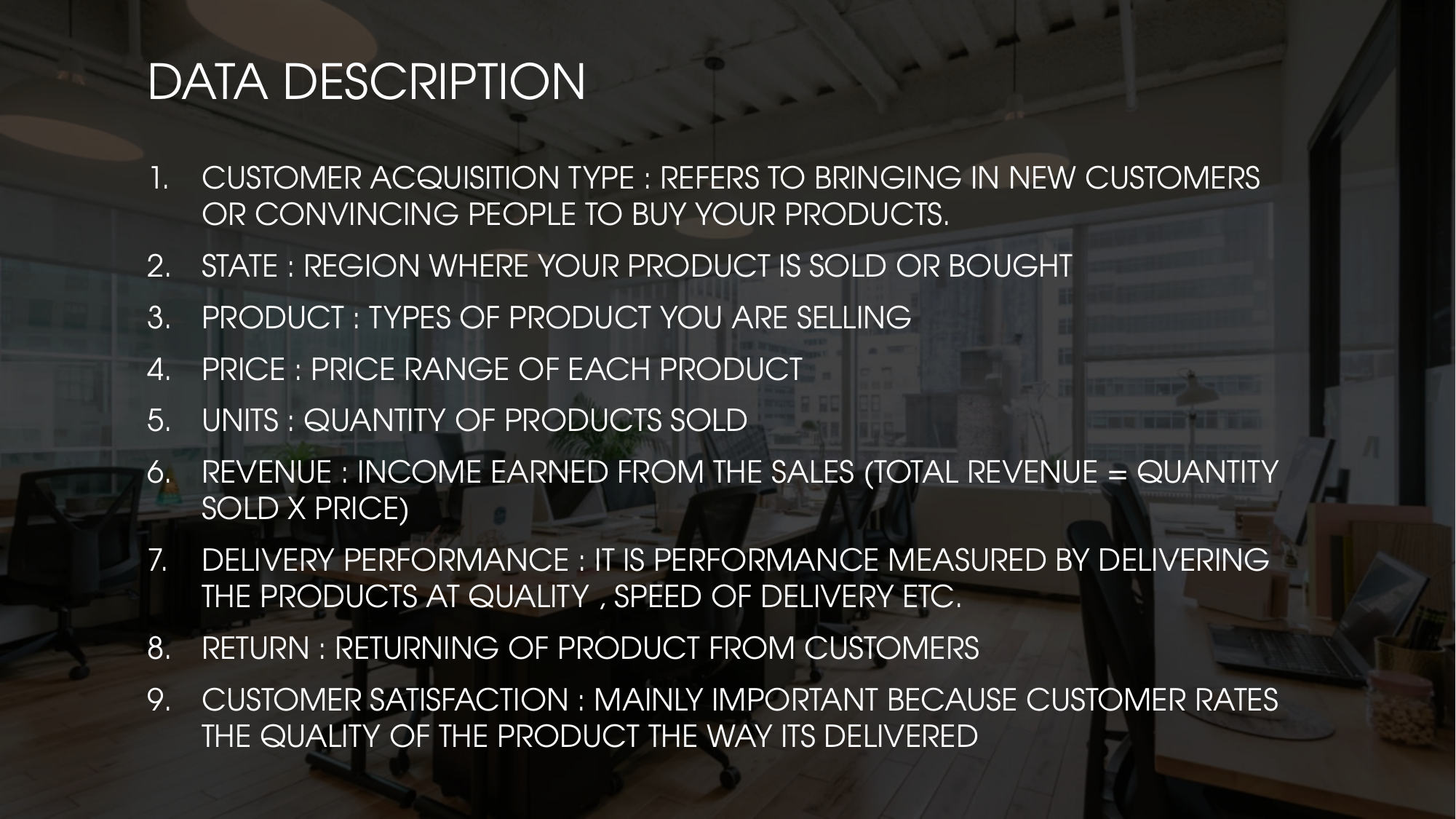

# Data description
Customer Acquisition Type : refers to bringing in new customers or convincing people to buy your products.
state : region where your product is sold or bought
product : types of product you are selling
price : price range of each product
units : quantity of products sold
revenue : income earned from the sales (Total Revenue = Quantity Sold x Price)
delivery performance : it is performance measured by delivering the products at quality , speed of delivery etc.
return : returning of product from customers
customer satisfaction : mainly important because customer rates the quality of the product the way its delivered